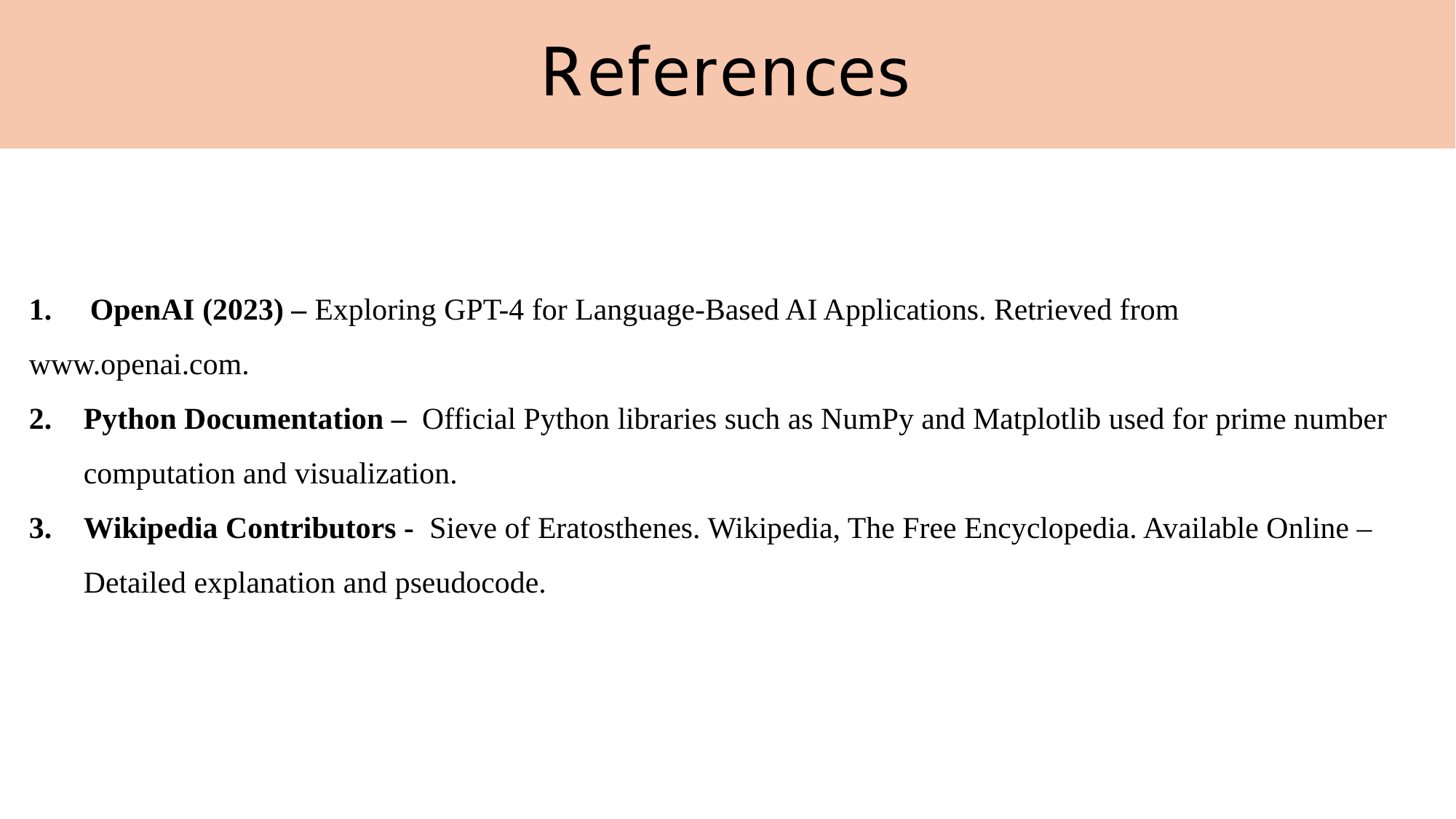

# References

1.     OpenAI (2023) – Exploring GPT-4 for Language-Based AI Applications. Retrieved from
www.openai.com.
Python Documentation –  Official Python libraries such as NumPy and Matplotlib used for prime number computation and visualization.
Wikipedia Contributors -  Sieve of Eratosthenes. Wikipedia, The Free Encyclopedia. Available Online – Detailed explanation and pseudocode.